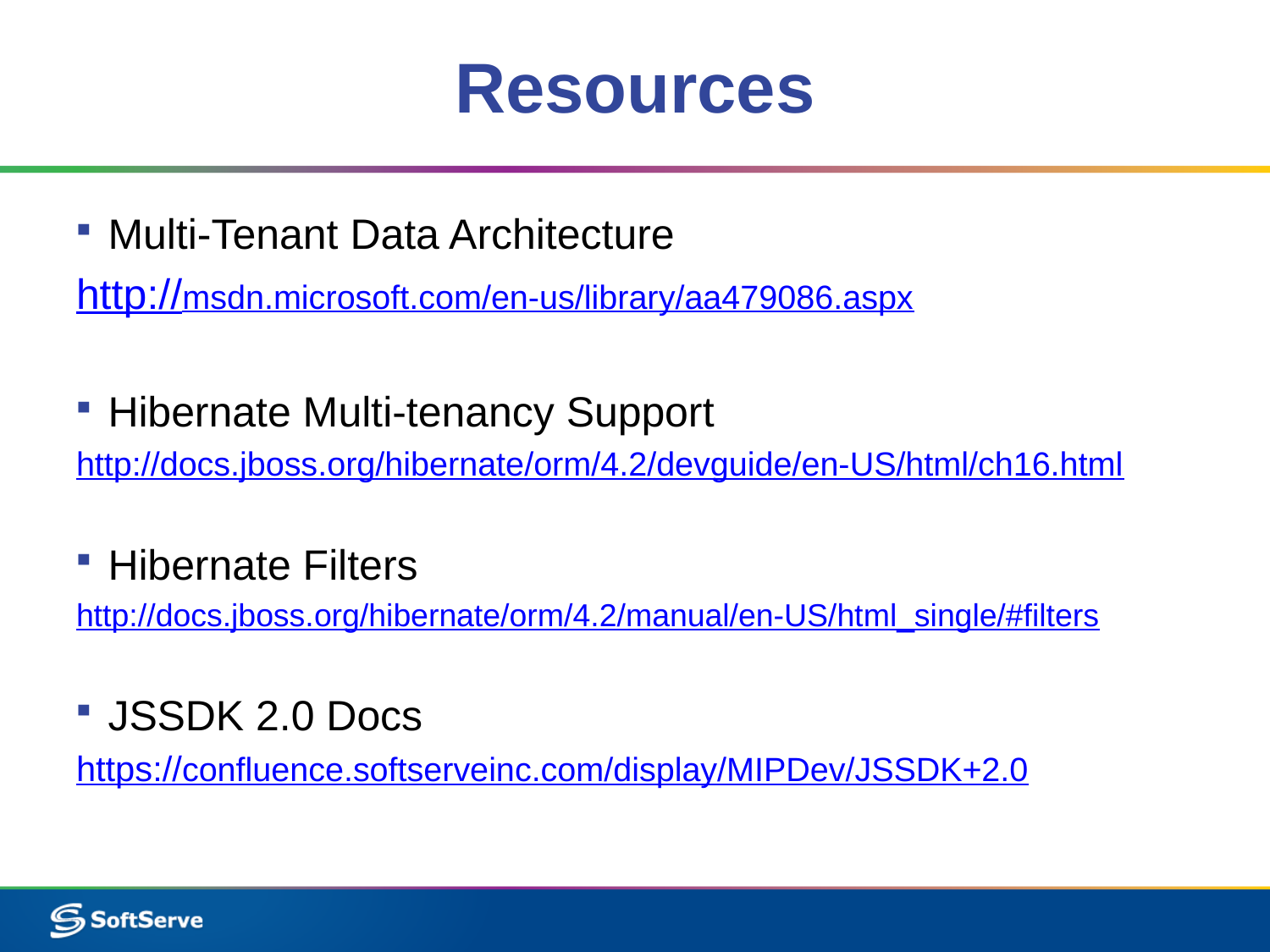

# Resources
Multi-Tenant Data Architecture
http://msdn.microsoft.com/en-us/library/aa479086.aspx

Hibernate Multi-tenancy Support
http://docs.jboss.org/hibernate/orm/4.2/devguide/en-US/html/ch16.html

Hibernate Filters
http://docs.jboss.org/hibernate/orm/4.2/manual/en-US/html_single/#filters

JSSDK 2.0 Docs
https://confluence.softserveinc.com/display/MIPDev/JSSDK+2.0